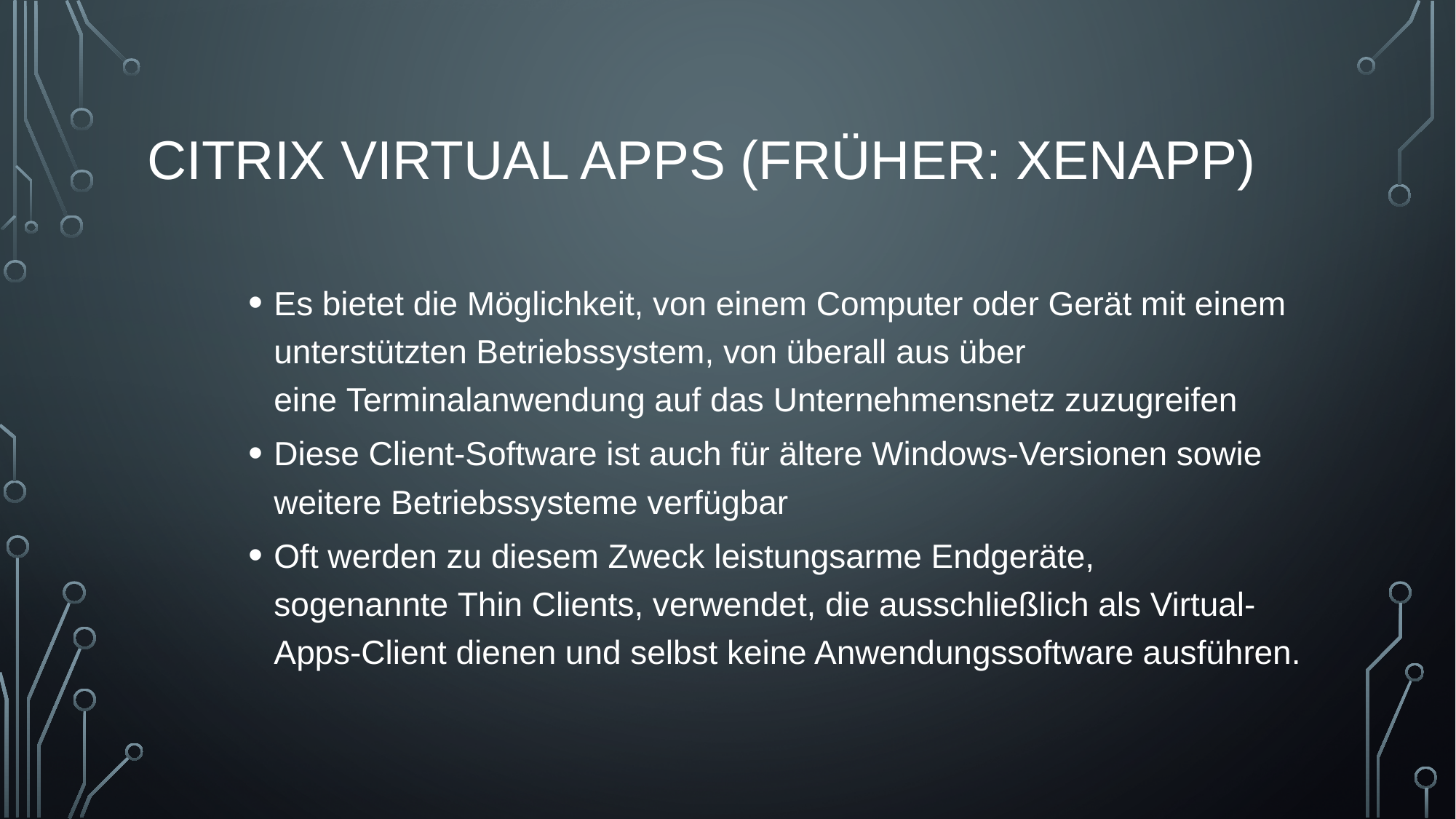

# Citrix Virtual Apps (früher: XenApp)
Es bietet die Möglichkeit, von einem Computer oder Gerät mit einem unterstützten Betriebssystem, von überall aus über eine Terminalanwendung auf das Unternehmensnetz zuzugreifen
Diese Client-Software ist auch für ältere Windows-Versionen sowie weitere Betriebssysteme verfügbar
Oft werden zu diesem Zweck leistungsarme Endgeräte, sogenannte Thin Clients, verwendet, die ausschließlich als Virtual-Apps-Client dienen und selbst keine Anwendungssoftware ausführen.